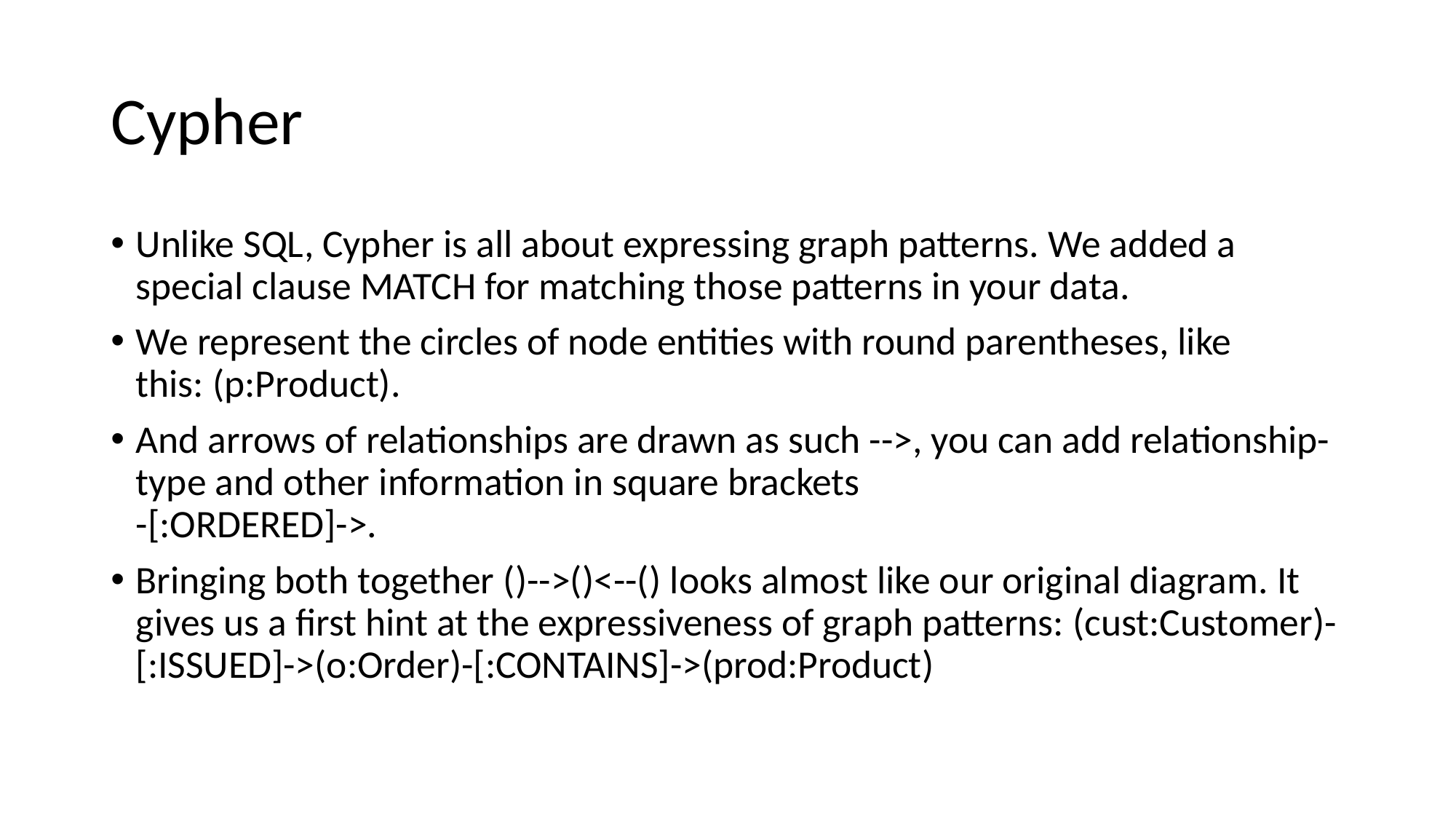

# Cypher
Unlike SQL, Cypher is all about expressing graph patterns. We added a special clause MATCH for matching those patterns in your data.
We represent the circles of node entities with round parentheses, like this: (p:Product).
And arrows of relationships are drawn as such -->, you can add relationship-type and other information in square brackets
-[:ORDERED]->.
Bringing both together ()-->()<--() looks almost like our original diagram. It gives us a first hint at the expressiveness of graph patterns: (cust:Customer)-[:ISSUED]->(o:Order)-[:CONTAINS]->(prod:Product)